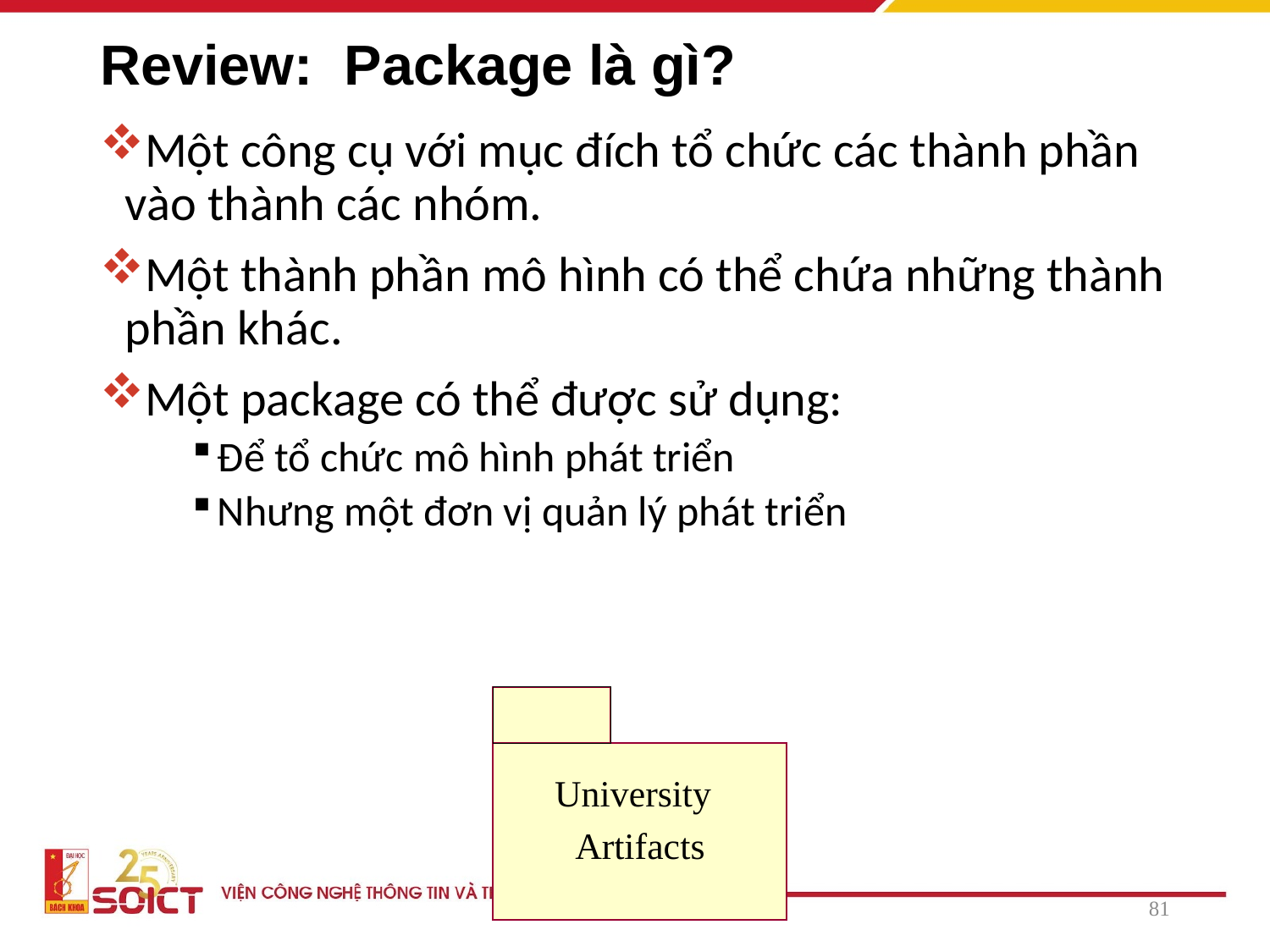

# Review:  Package là gì?
Một công cụ với mục đích tổ chức các thành phần vào thành các nhóm.
Một thành phần mô hình có thể chứa những thành phần khác.
Một package có thể được sử dụng:
Để tổ chức mô hình phát triển
Nhưng một đơn vị quản lý phát triển

University
Artifacts
81